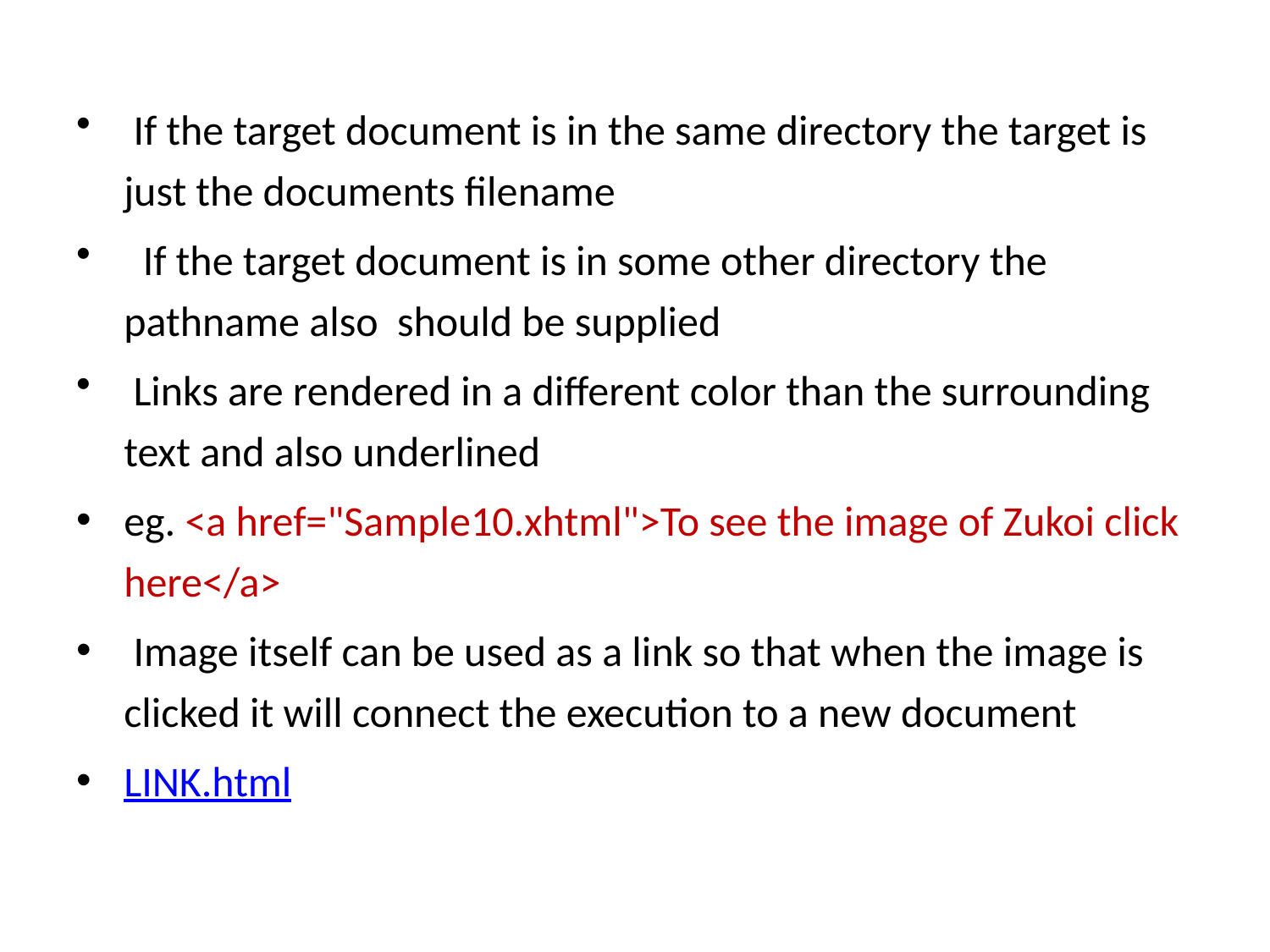

If the target document is in the same directory the target is just the documents filename
  If the target document is in some other directory the pathname also  should be supplied
 Links are rendered in a different color than the surrounding text and also underlined
eg. <a href="Sample10.xhtml">To see the image of Zukoi click here</a>
 Image itself can be used as a link so that when the image is clicked it will connect the execution to a new document
LINK.html